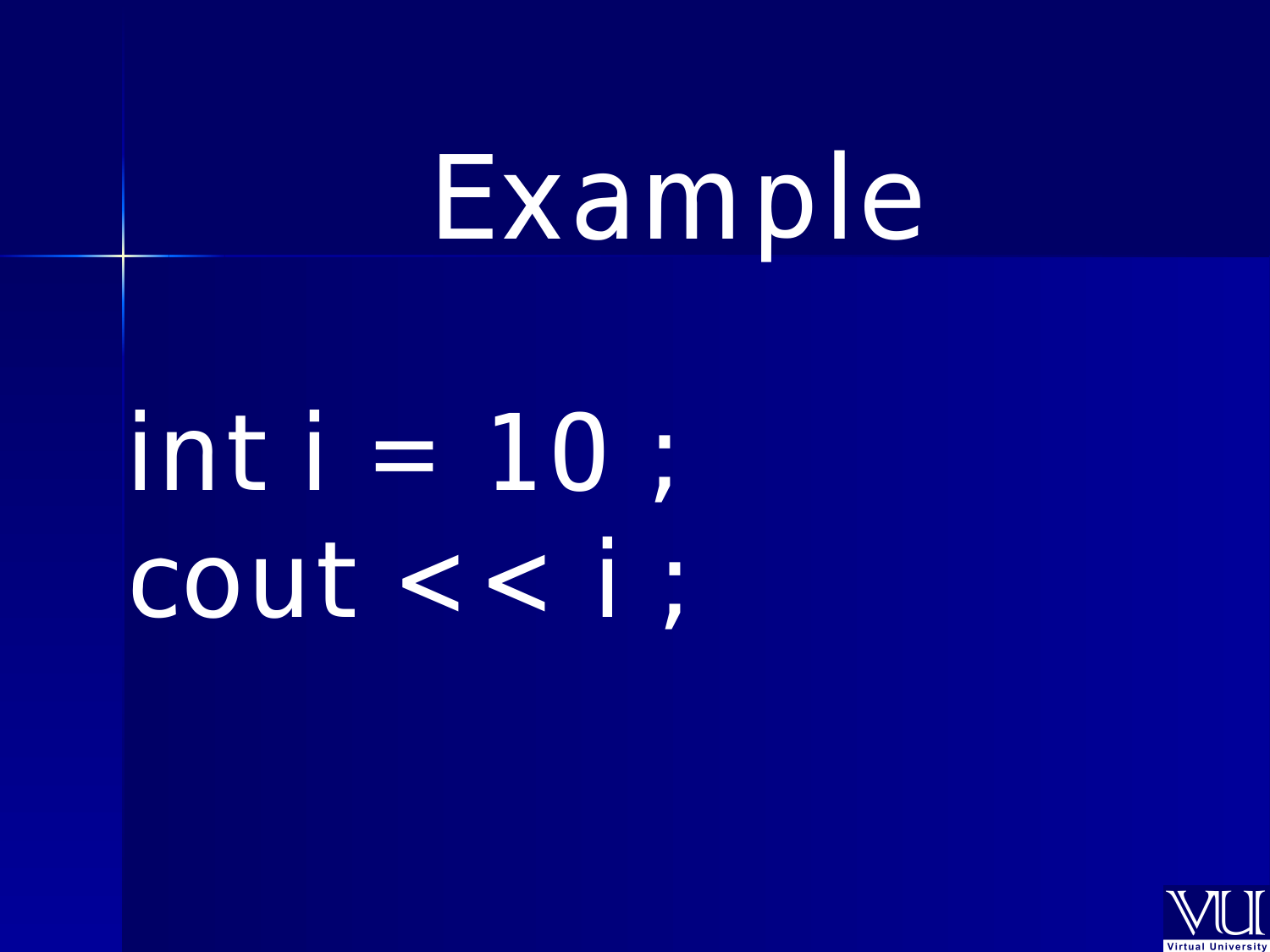

Example
int i = 10 ;
cout << i ;